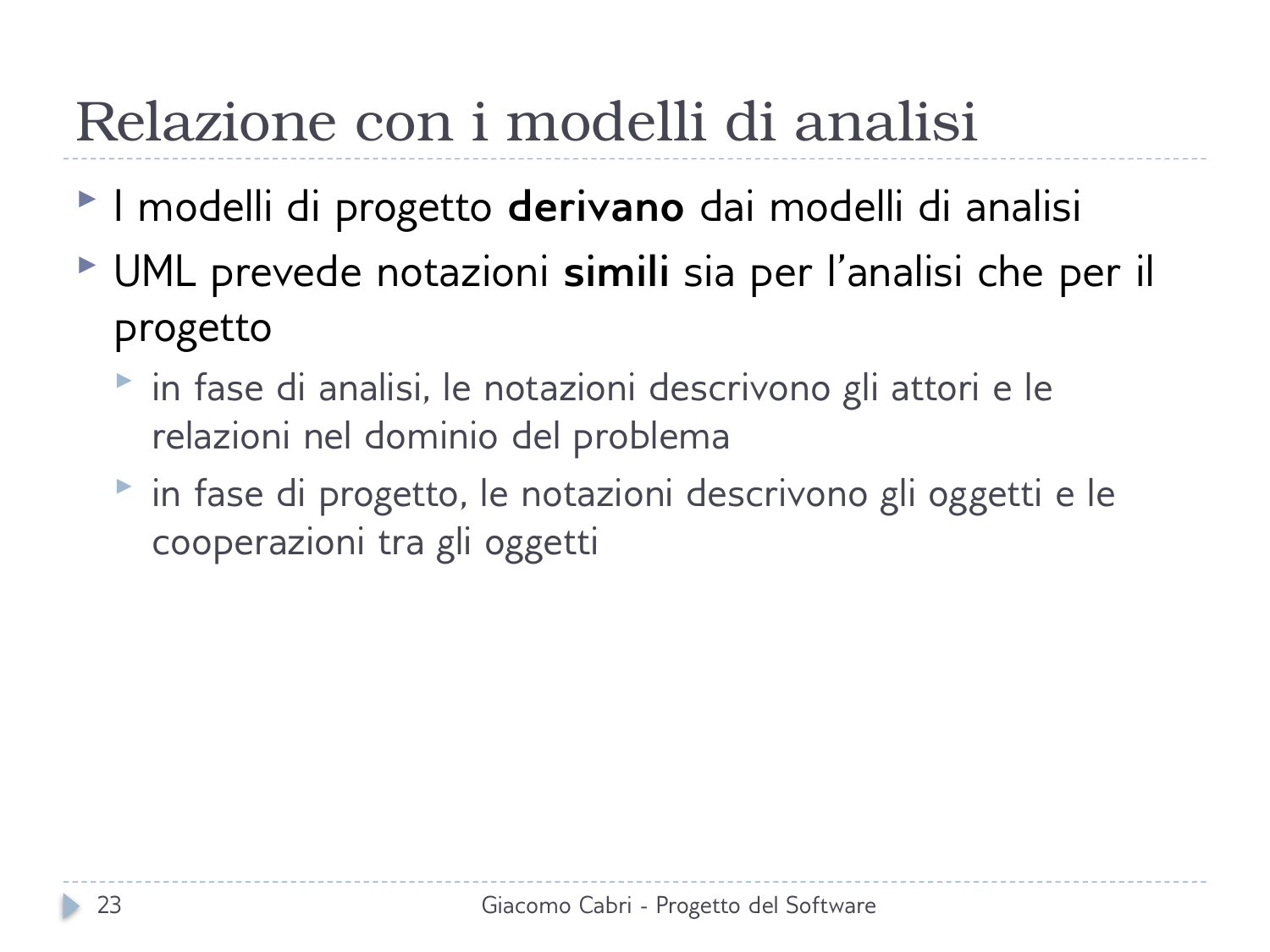

# Relazione con i modelli di analisi
I modelli di progetto derivano dai modelli di analisi
UML prevede notazioni simili sia per l’analisi che per il progetto
in fase di analisi, le notazioni descrivono gli attori e le relazioni nel dominio del problema
in fase di progetto, le notazioni descrivono gli oggetti e le cooperazioni tra gli oggetti
23
Giacomo Cabri - Progetto del Software